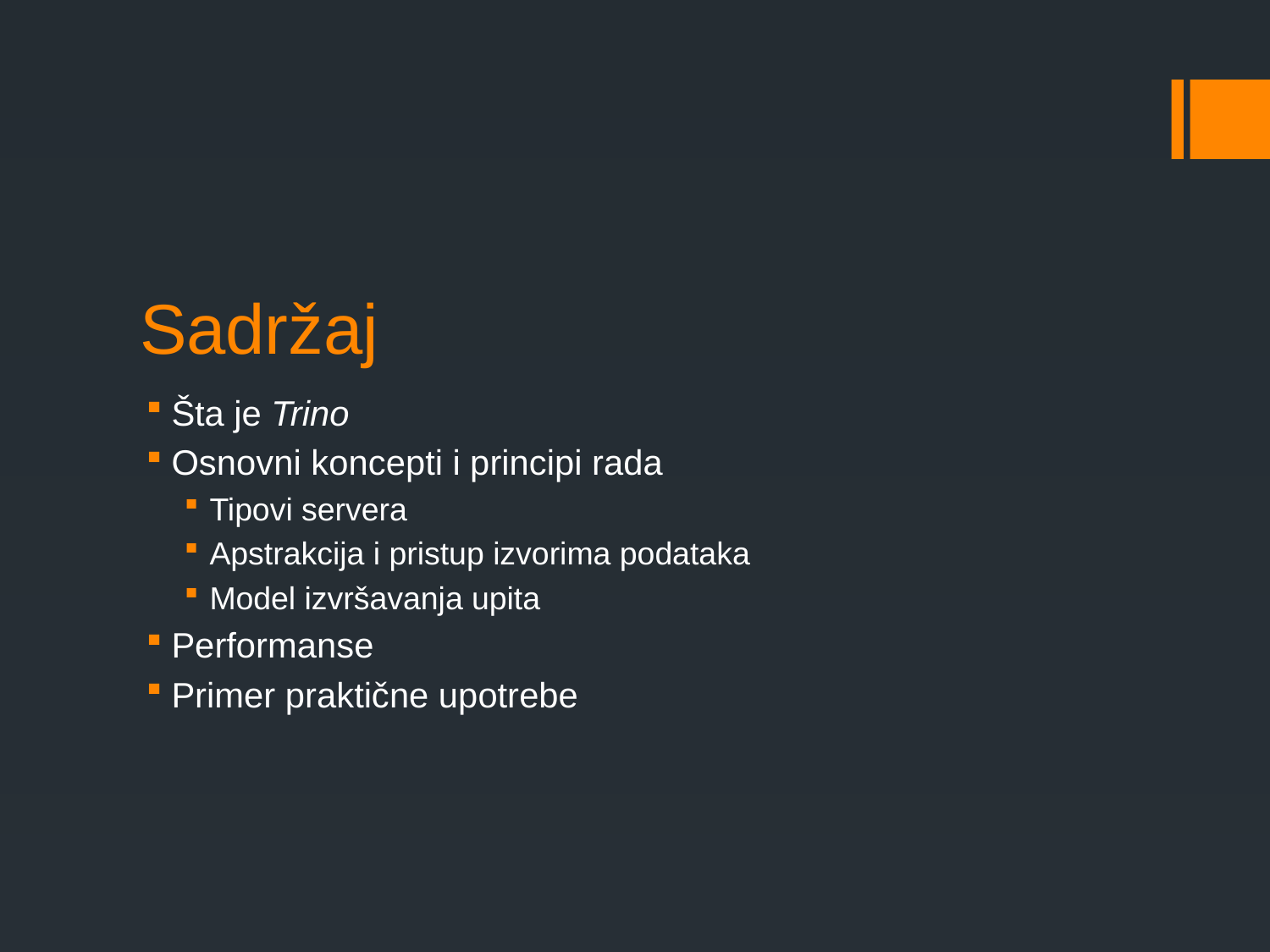

# Sadržaj
Šta je Trino
Osnovni koncepti i principi rada
Tipovi servera
Apstrakcija i pristup izvorima podataka
Model izvršavanja upita
Performanse
Primer praktične upotrebe